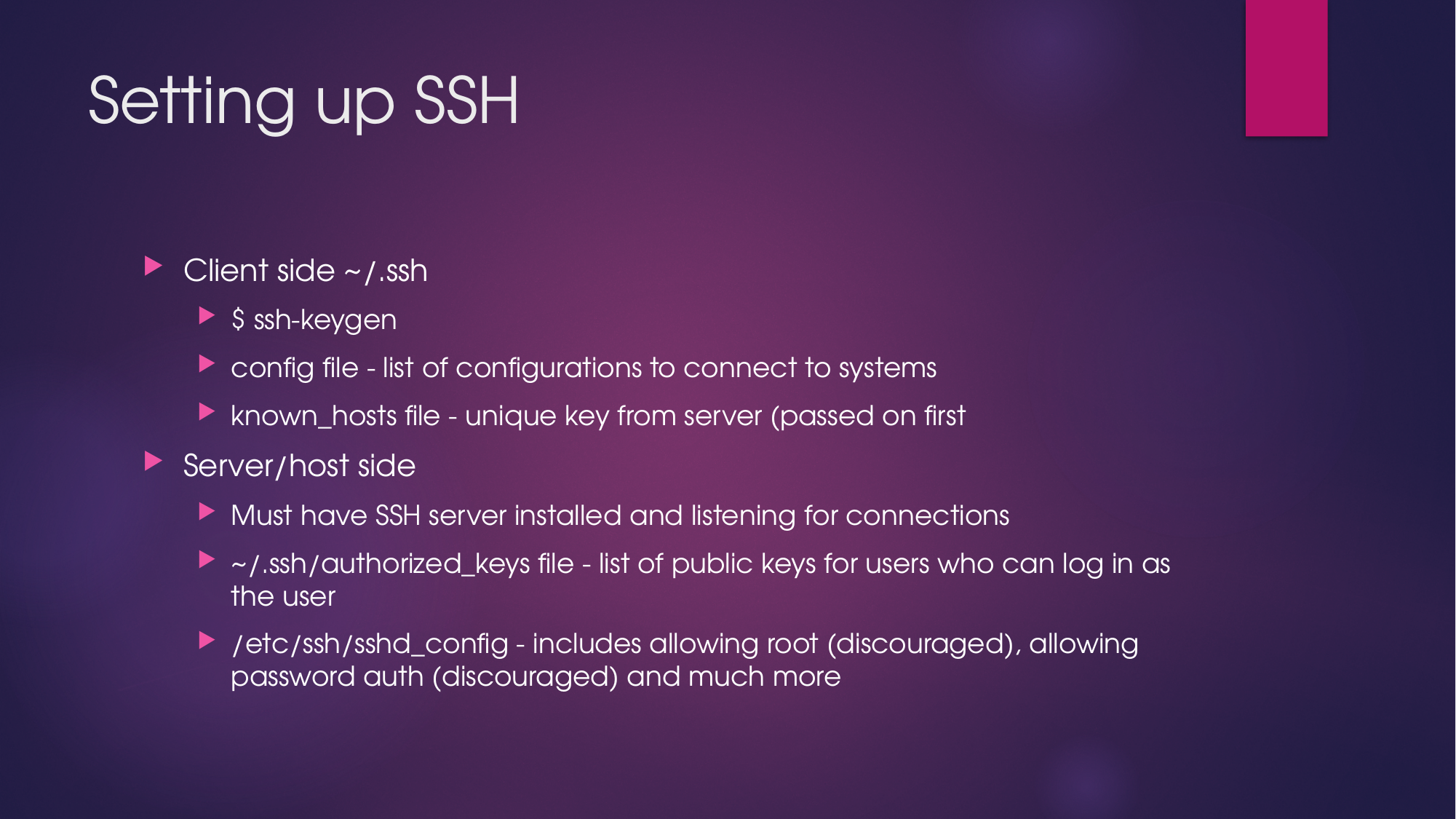

# Setting up SSH
Client side ~/.ssh
$ ssh-keygen
config file - list of configurations to connect to systems
known_hosts file - unique key from server (passed on first
Server/host side
Must have SSH server installed and listening for connections
~/.ssh/authorized_keys file - list of public keys for users who can log in as the user
/etc/ssh/sshd_config - includes allowing root (discouraged), allowing password auth (discouraged) and much more